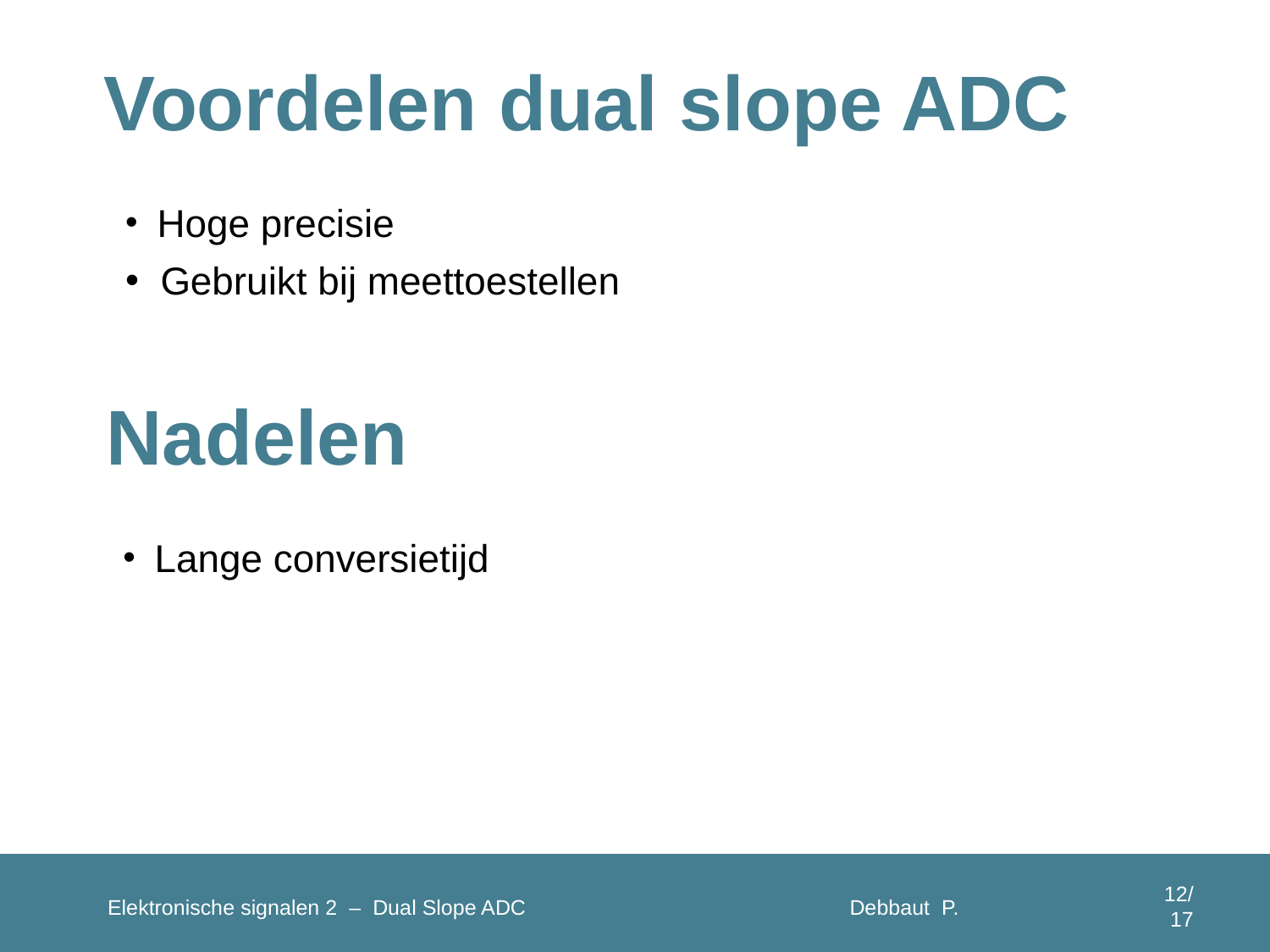

# Voordelen dual slope ADC
  Hoge precisie
  Gebruikt bij meettoestellen
Nadelen
  Lange conversietijd
12/17
Elektronische signalen 2  –  Dual Slope ADC
Debbaut  P.